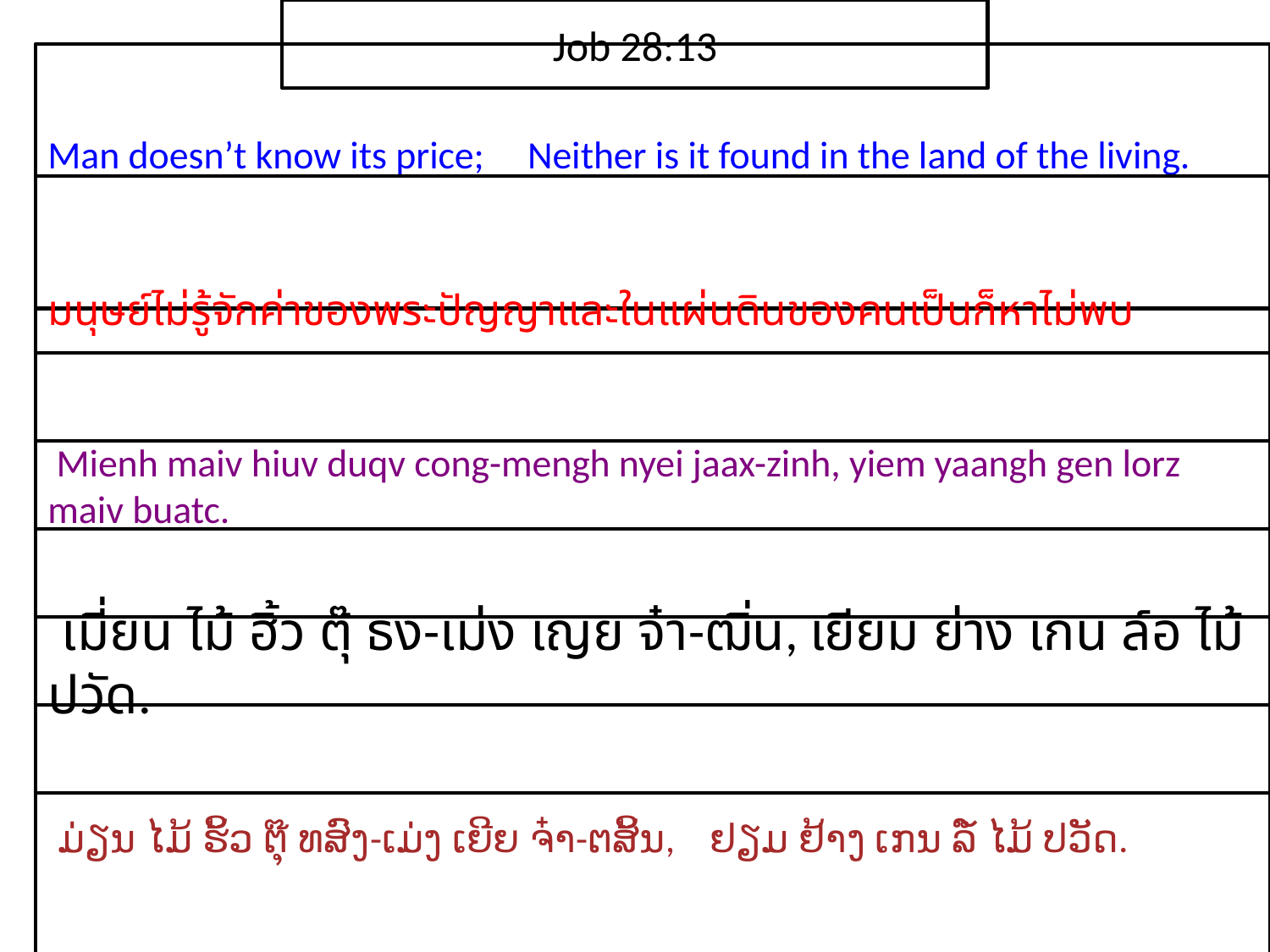

Job 28:13
Man doesn’t know its price;     Neither is it found in the land of the living.
มนุษย์​ไม่​รู้จัก​ค่า​ของ​พระ​ปัญญาและ​ใน​แผ่นดิน​ของ​คน​เป็น​ก็​หา​ไม่​พบ
 Mienh maiv hiuv duqv cong-mengh nyei jaax-zinh, yiem yaangh gen lorz maiv buatc.
 เมี่ยน ไม้ ฮิ้ว ตุ๊ ธง-เม่ง เญย จ๋า-ฒิ่น, เยียม ย่าง เกน ล์อ ไม้ ปวัด.
 ມ່ຽນ ໄມ້ ຮິ້ວ ຕຸ໊ ທສົງ-ເມ່ງ ເຍີຍ ຈ໋າ-ຕສິ້ນ,    ຢຽມ ຢ້າງ ເກນ ລໍ໌ ໄມ້ ປວັດ.